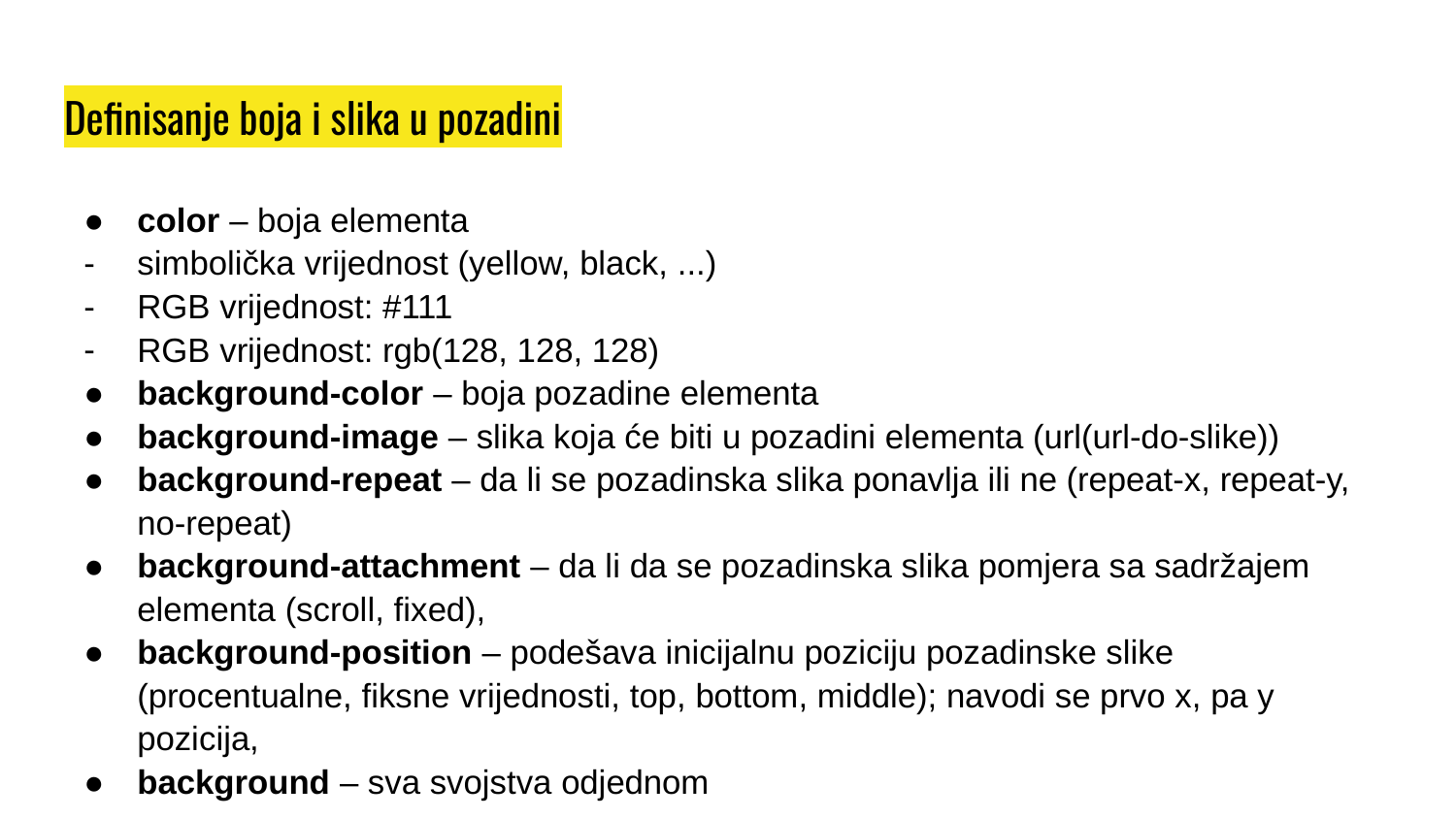

# Definisanje boja i slika u pozadini
color – boja elementa
simbolička vrijednost (yellow, black, ...)
RGB vrijednost: #111
RGB vrijednost: rgb(128, 128, 128)
background-color – boja pozadine elementa
background-image – slika koja će biti u pozadini elementa (url(url-do-slike))
background-repeat – da li se pozadinska slika ponavlja ili ne (repeat-x, repeat-y, no-repeat)
background-attachment – da li da se pozadinska slika pomjera sa sadržajem elementa (scroll, fixed),
background-position – podešava inicijalnu poziciju pozadinske slike (procentualne, fiksne vrijednosti, top, bottom, middle); navodi se prvo x, pa y pozicija,
background – sva svojstva odjednom